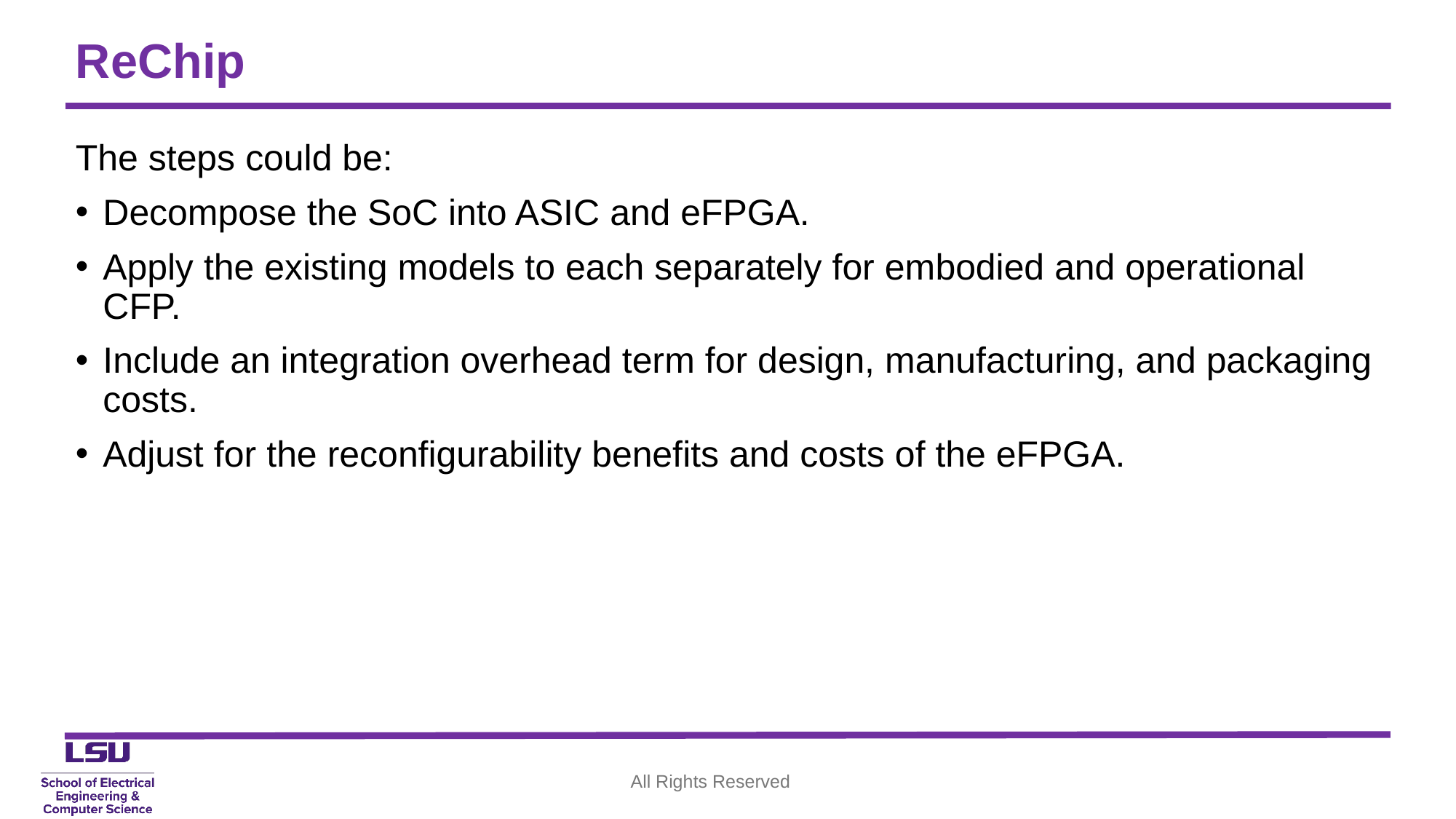

# ReChip
The steps could be:
Decompose the SoC into ASIC and eFPGA.
Apply the existing models to each separately for embodied and operational CFP.
Include an integration overhead term for design, manufacturing, and packaging costs.
Adjust for the reconfigurability benefits and costs of the eFPGA.

All Rights Reserved